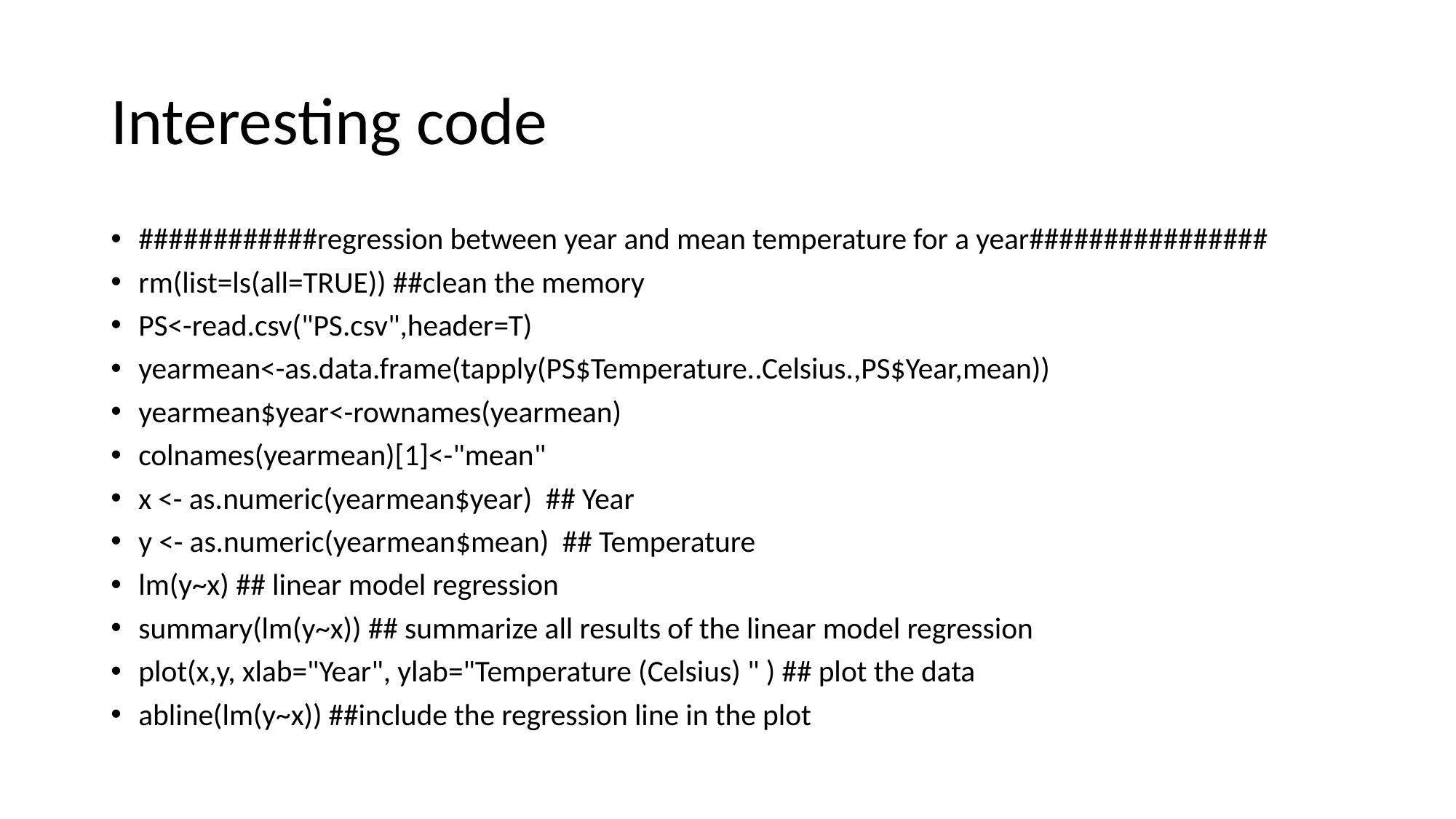

# Interesting code
############regression between year and mean temperature for a year################
rm(list=ls(all=TRUE)) ##clean the memory
PS<-read.csv("PS.csv",header=T)
yearmean<-as.data.frame(tapply(PS$Temperature..Celsius.,PS$Year,mean))
yearmean$year<-rownames(yearmean)
colnames(yearmean)[1]<-"mean"
x <- as.numeric(yearmean$year)  ## Year
y <- as.numeric(yearmean$mean)  ## Temperature
lm(y~x) ## linear model regression
summary(lm(y~x)) ## summarize all results of the linear model regression
plot(x,y, xlab="Year", ylab="Temperature (Celsius) " ) ## plot the data
abline(lm(y~x)) ##include the regression line in the plot